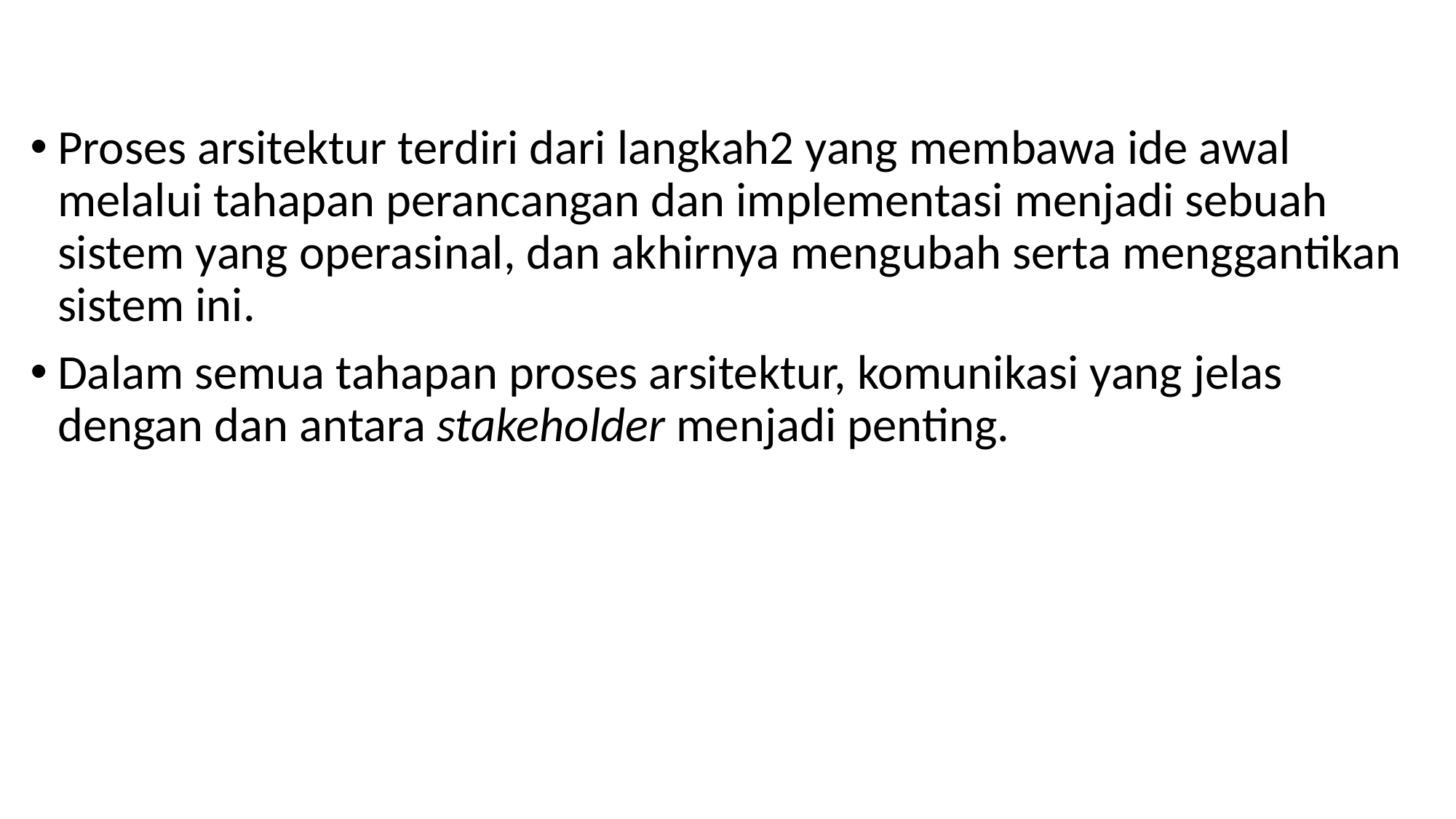

Proses arsitektur terdiri dari langkah2 yang membawa ide awal melalui tahapan perancangan dan implementasi menjadi sebuah sistem yang operasinal, dan akhirnya mengubah serta menggantikan sistem ini.
Dalam semua tahapan proses arsitektur, komunikasi yang jelas dengan dan antara stakeholder menjadi penting.